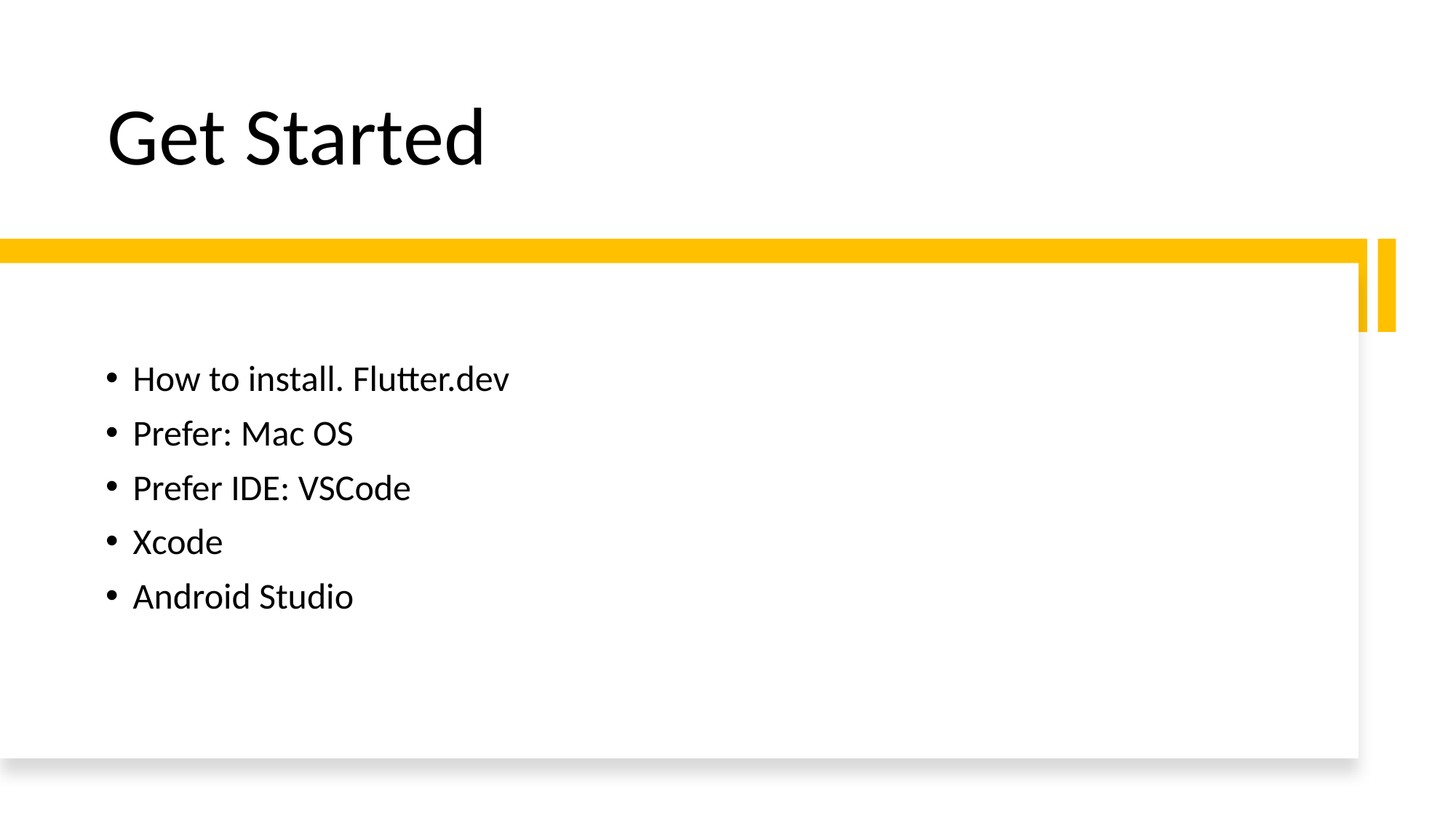

# Get Started

How to install. Flutter.dev
Prefer: Mac OS
Prefer IDE: VSCode
Xcode
Android Studio